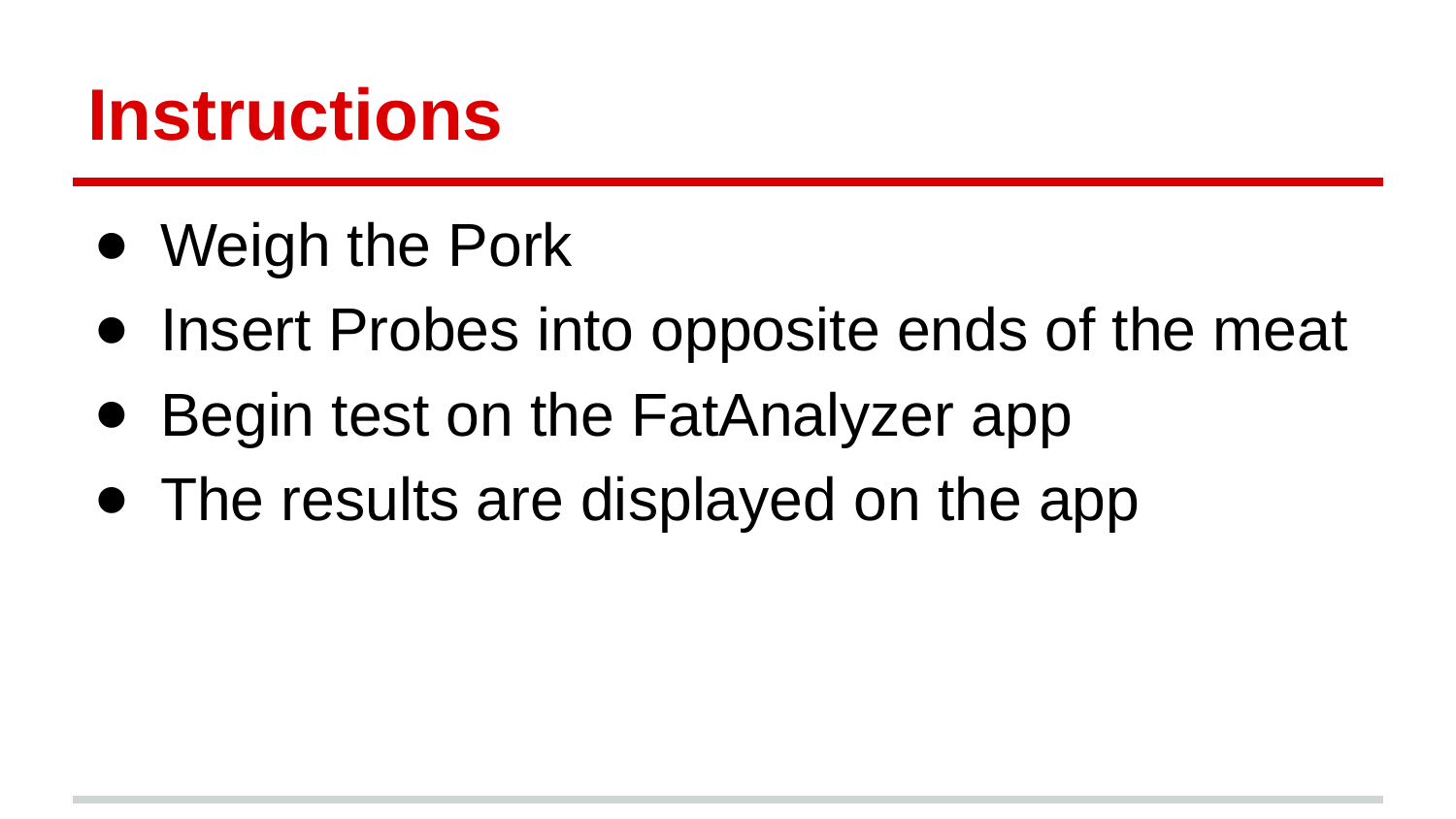

# Instructions
Weigh the Pork
Insert Probes into opposite ends of the meat
Begin test on the FatAnalyzer app
The results are displayed on the app